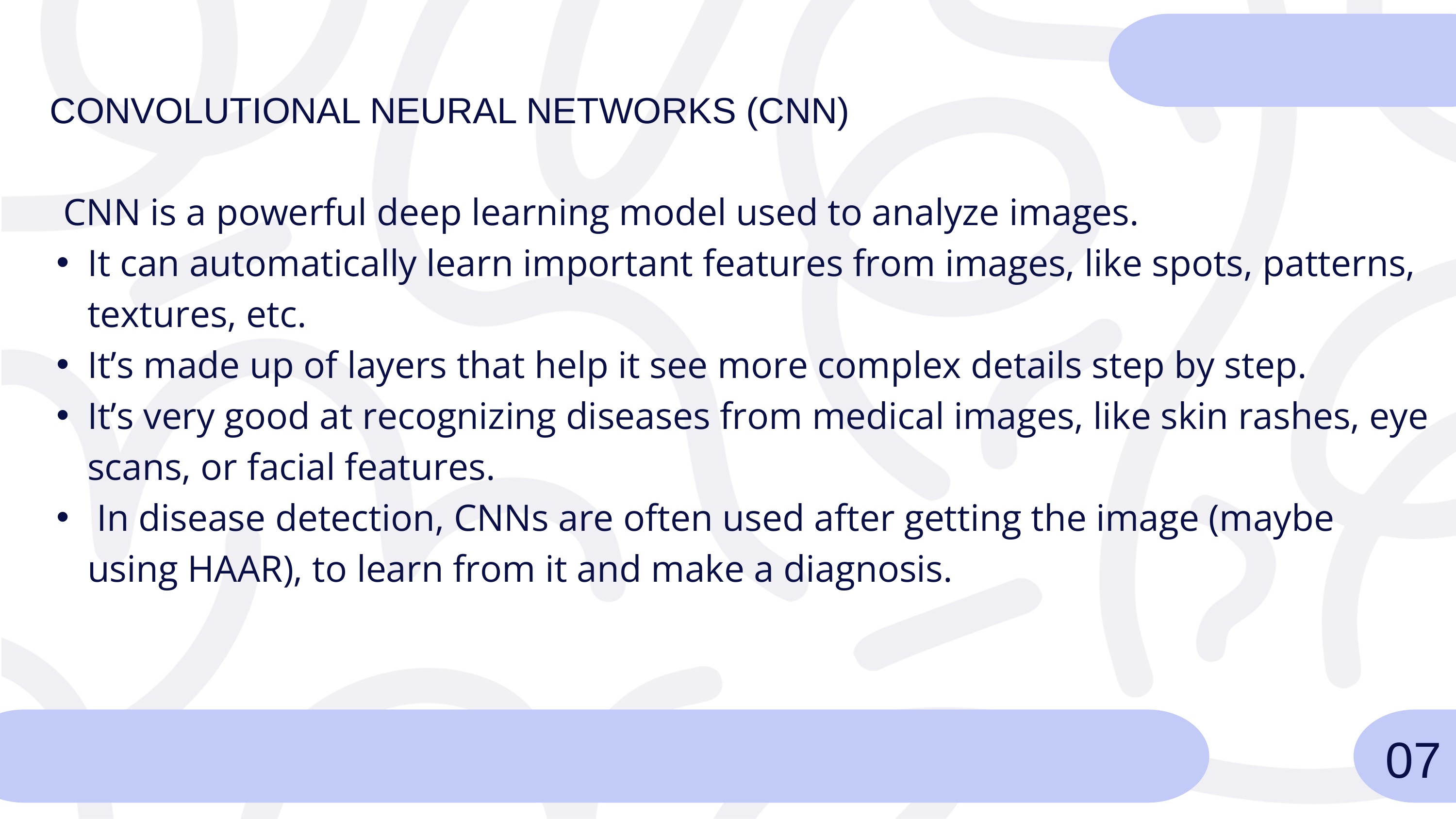

CONVOLUTIONAL NEURAL NETWORKS (CNN)
    CNN is a powerful deep learning model used to analyze images.
It can automatically learn important features from images, like spots, patterns, textures, etc.
It’s made up of layers that help it see more complex details step by step.
It’s very good at recognizing diseases from medical images, like skin rashes, eye scans, or facial features.
 In disease detection, CNNs are often used after getting the image (maybe using HAAR), to learn from it and make a diagnosis.

07